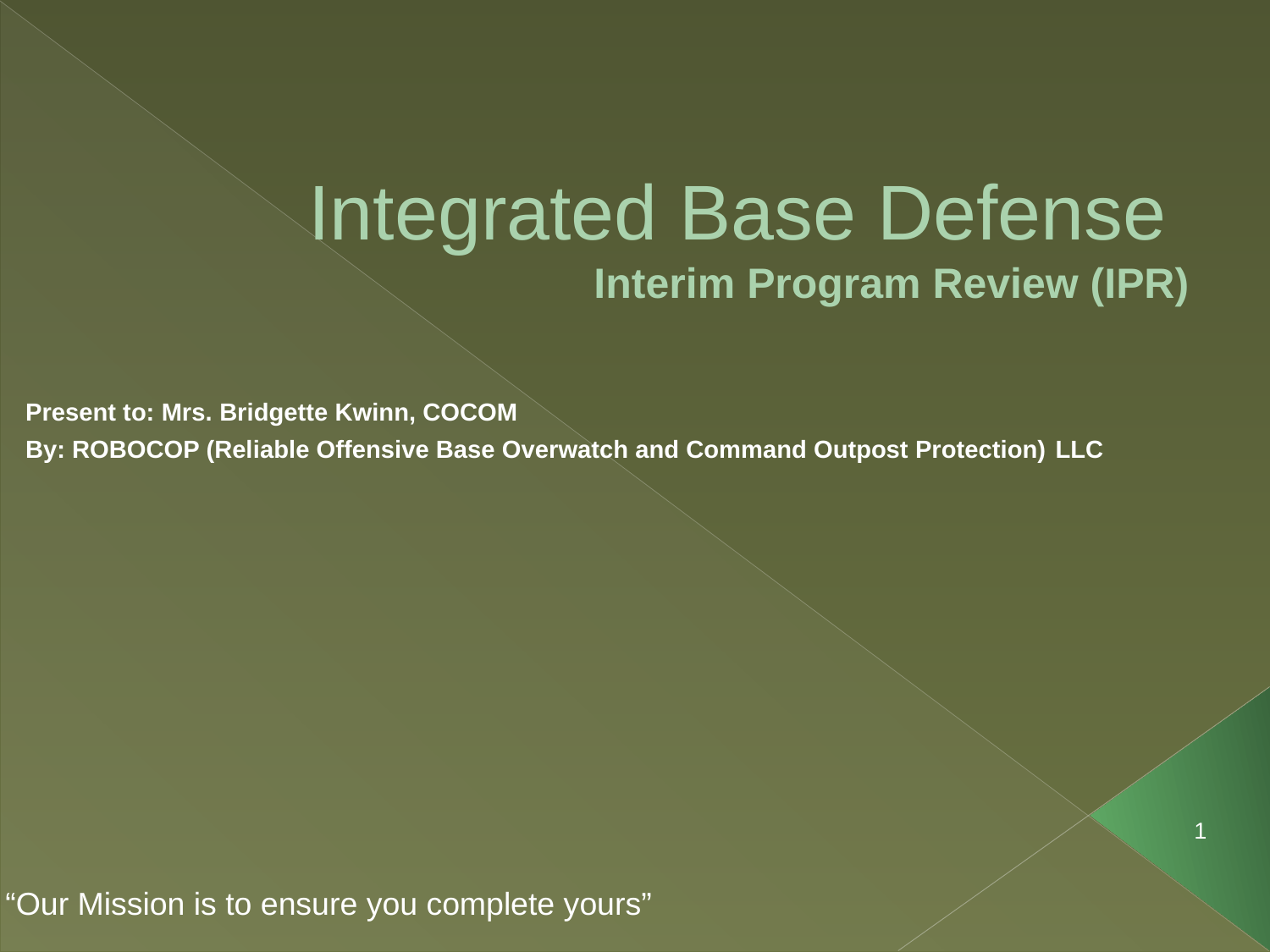

# Integrated Base Defense Interim Program Review (IPR)
Present to: Mrs. Bridgette Kwinn, COCOM
By: ROBOCOP (Reliable Offensive Base Overwatch and Command Outpost Protection) LLC

1
“Our Mission is to ensure you complete yours”